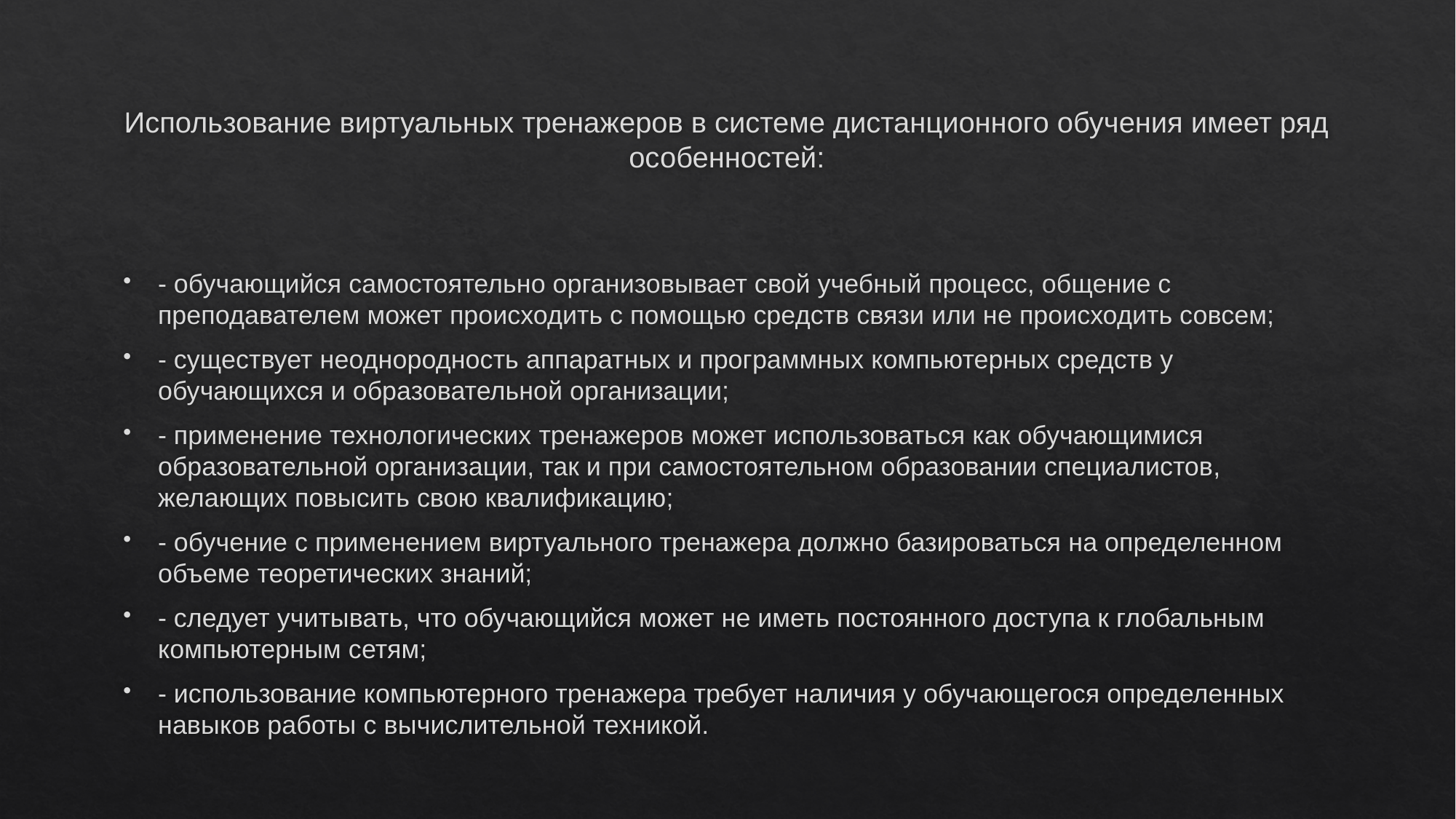

# Использование виртуальных тренажеров в системе дистанционного обучения имеет ряд особенностей:
- обучающийся самостоятельно организовывает свой учебный процесс, общение с преподавателем может происходить с помощью средств связи или не происходить совсем;
- существует неоднородность аппаратных и программных компьютерных средств у обучающихся и образовательной организации;
- применение технологических тренажеров может использоваться как обучающимися образовательной организации, так и при самостоятельном образовании специалистов, желающих повысить свою квалификацию;
- обучение с применением виртуального тренажера должно базироваться на определенном объеме теоретических знаний;
- следует учитывать, что обучающийся может не иметь постоянного доступа к глобальным компьютерным сетям;
- использование компьютерного тренажера требует наличия у обучающегося определенных навыков работы с вычислительной техникой.